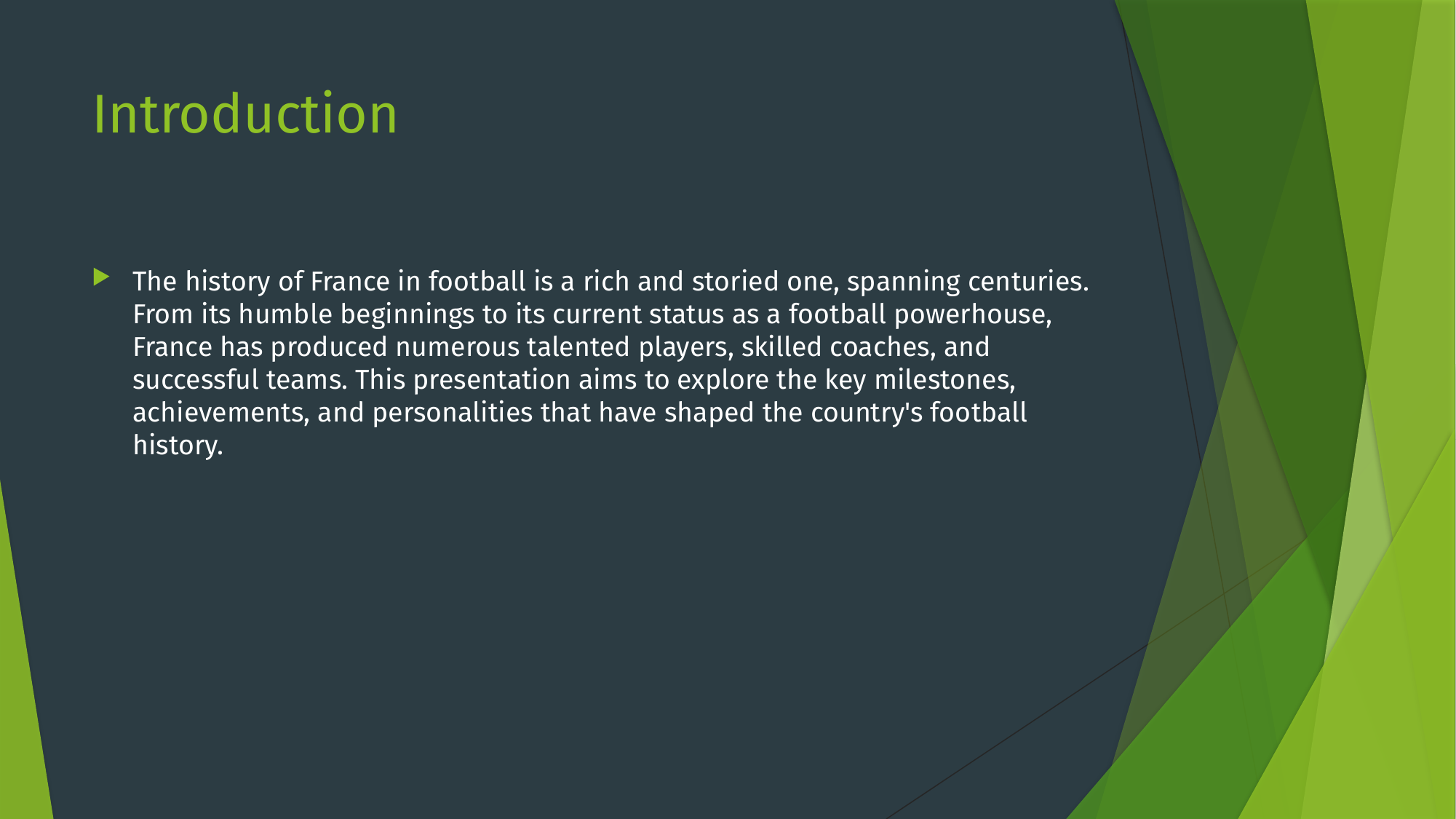

# Introduction
The history of France in football is a rich and storied one, spanning centuries. From its humble beginnings to its current status as a football powerhouse, France has produced numerous talented players, skilled coaches, and successful teams. This presentation aims to explore the key milestones, achievements, and personalities that have shaped the country's football history.